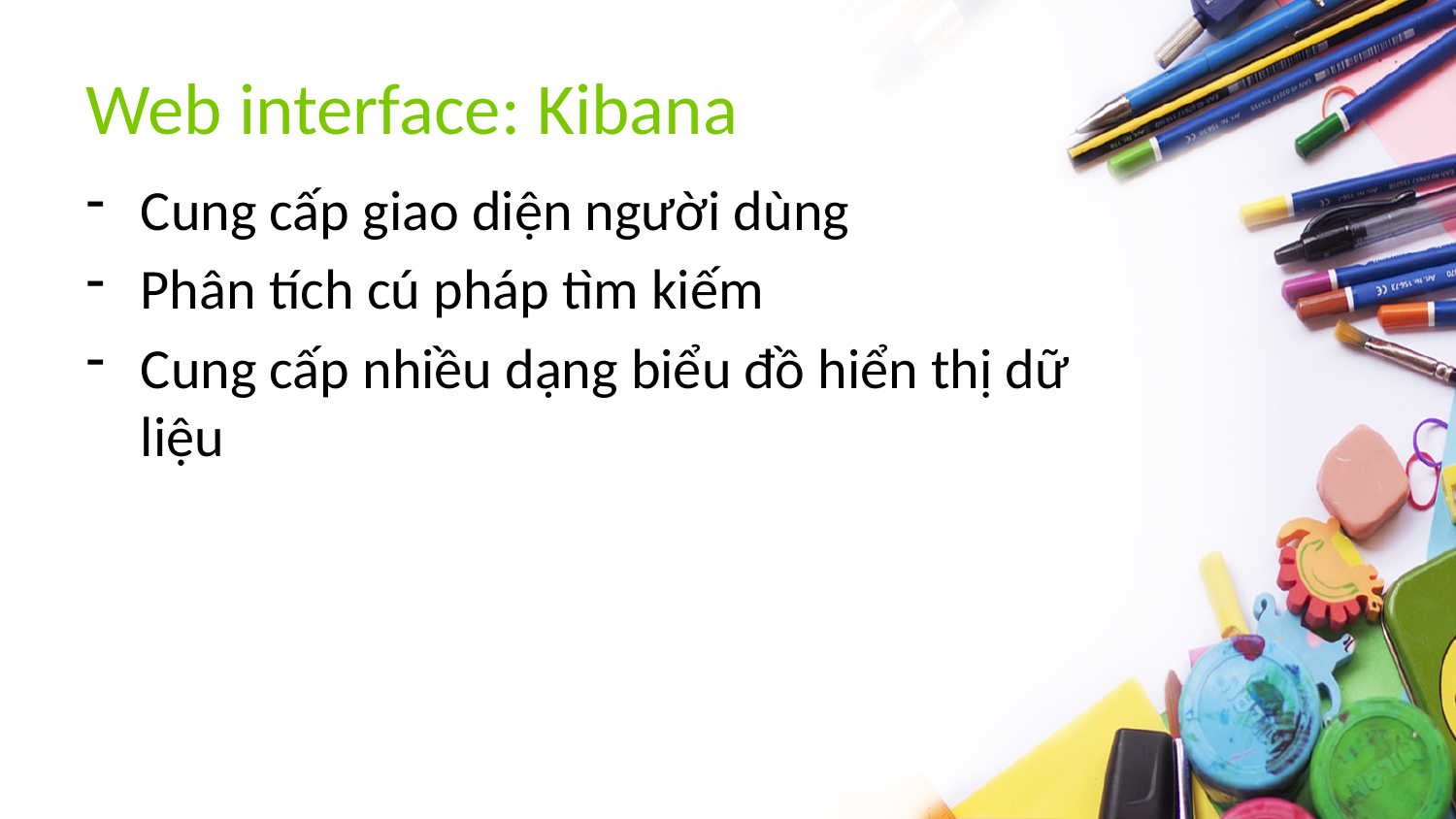

# Web interface: Kibana
Cung cấp giao diện người dùng
Phân tích cú pháp tìm kiếm
Cung cấp nhiều dạng biểu đồ hiển thị dữ liệu